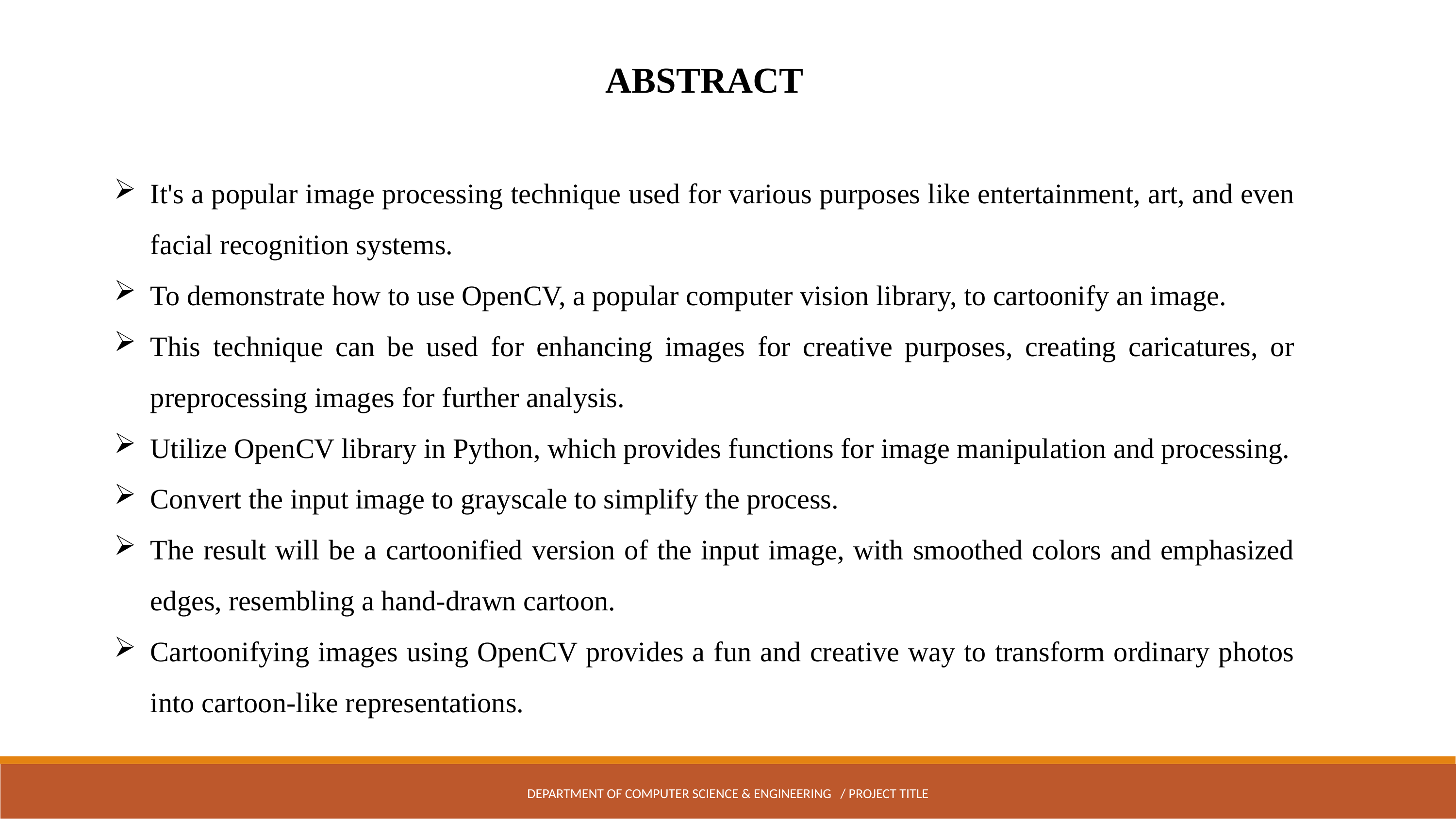

ABSTRACT

It's a popular image processing technique used for various purposes like entertainment, art, and even facial recognition systems.
To demonstrate how to use OpenCV, a popular computer vision library, to cartoonify an image.
This technique can be used for enhancing images for creative purposes, creating caricatures, or preprocessing images for further analysis.
Utilize OpenCV library in Python, which provides functions for image manipulation and processing.
Convert the input image to grayscale to simplify the process.
The result will be a cartoonified version of the input image, with smoothed colors and emphasized edges, resembling a hand-drawn cartoon.
Cartoonifying images using OpenCV provides a fun and creative way to transform ordinary photos into cartoon-like representations.

DEPARTMENT OF COMPUTER SCIENCE & ENGINEERING   / PROJECT TITLE
3